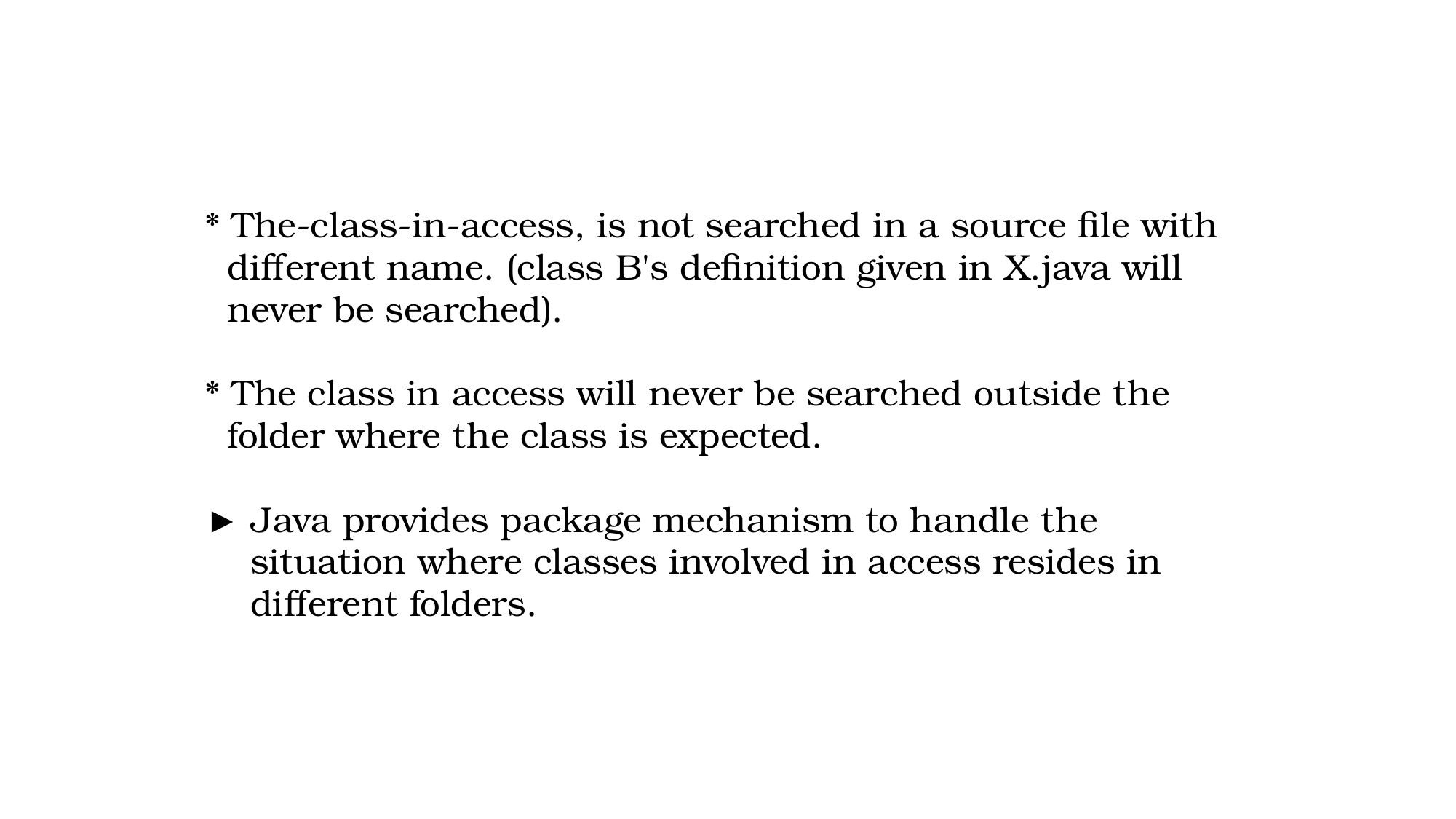

* The-class-in-access, is not searched in a source file with
  different name. (class B's definition given in X.java will
  never be searched).

* The class in access will never be searched outside the
  folder where the class is expected.

► Java provides package mechanism to handle the
    situation where classes involved in access resides in
    different folders.